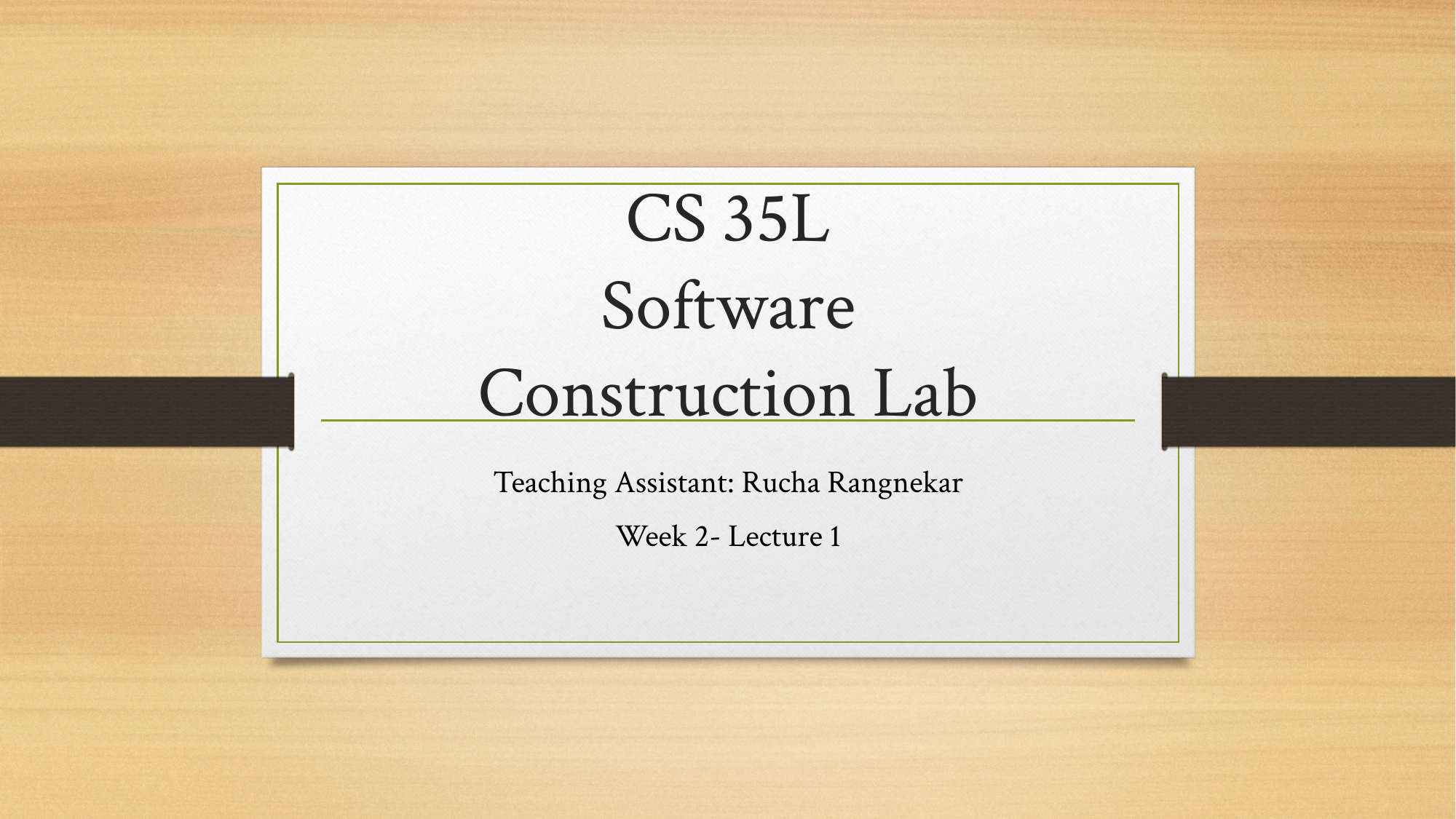

# CS 35L Software Construction Lab
Teaching Assistant: Rucha Rangnekar
Week 2- Lecture 1